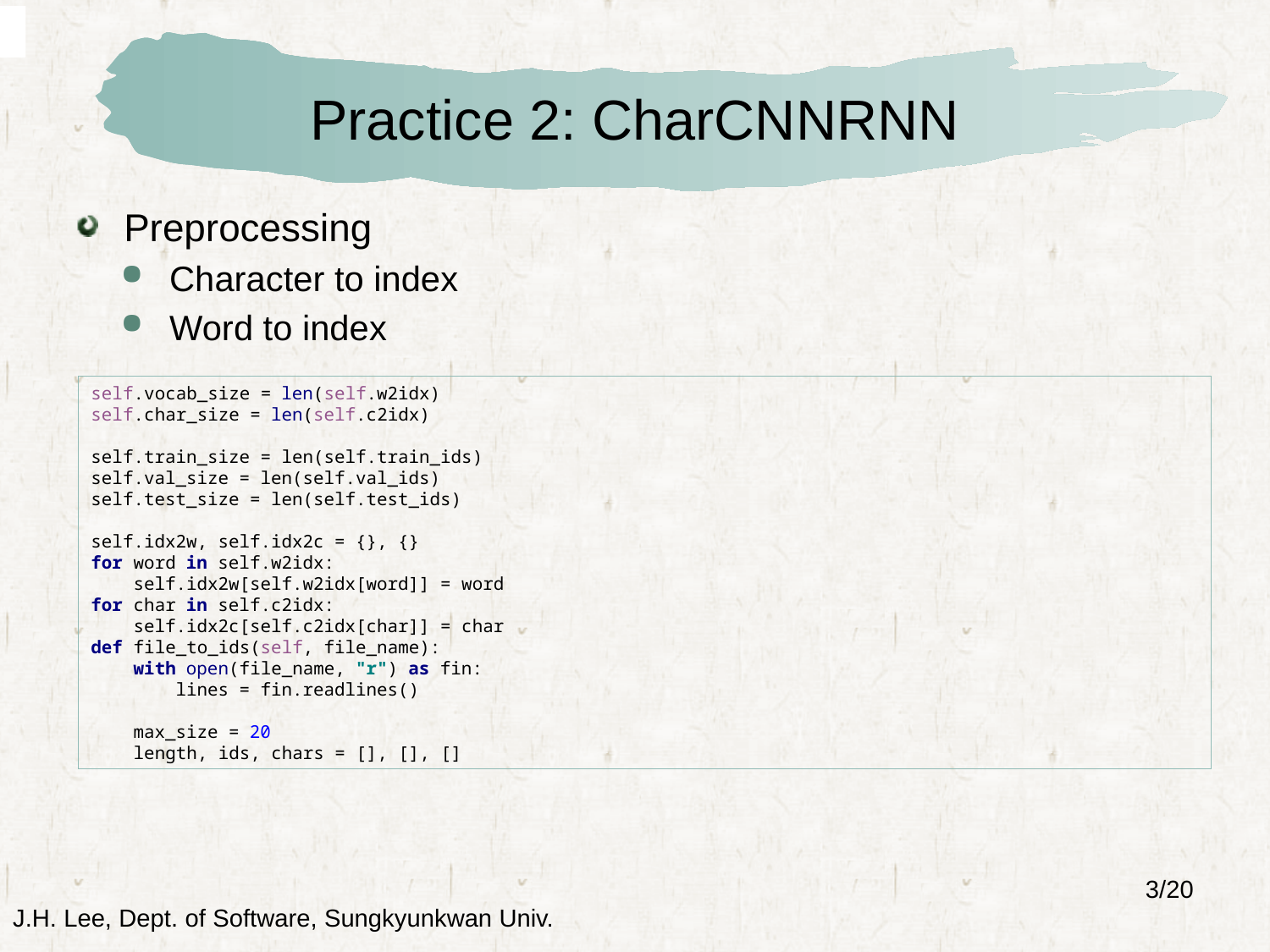

# Practice 2: CharCNNRNN
Preprocessing
Character to index
Word to index

self.vocab_size = len(self.w2idx)
self.char_size = len(self.c2idx)
self.train_size = len(self.train_ids)
self.val_size = len(self.val_ids)
self.test_size = len(self.test_ids)
self.idx2w, self.idx2c = {}, {}
for word in self.w2idx:
    self.idx2w[self.w2idx[word]] = word
for char in self.c2idx:
    self.idx2c[self.c2idx[char]] = char
def file_to_ids(self, file_name):
    with open(file_name, "r") as fin:
        lines = fin.readlines()
    max_size = 20
    length, ids, chars = [], [], []
3/20
J.H. Lee, Dept. of Software, Sungkyunkwan Univ.